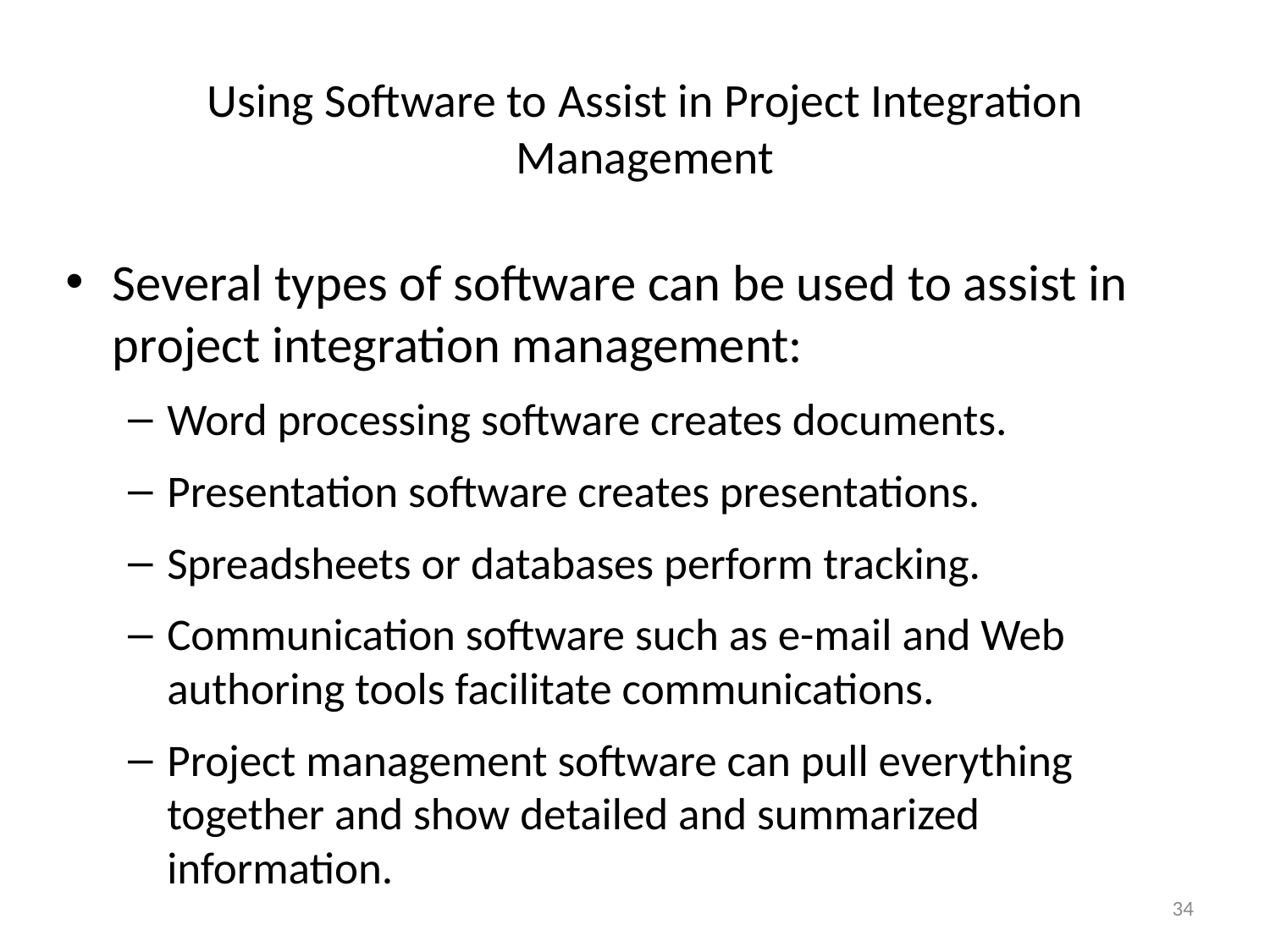

# Using Software to Assist in Project Integration Management
Several types of software can be used to assist in project integration management:
Word processing software creates documents.
Presentation software creates presentations.
Spreadsheets or databases perform tracking.
Communication software such as e-mail and Web authoring tools facilitate communications.
Project management software can pull everything together and show detailed and summarized information.
34